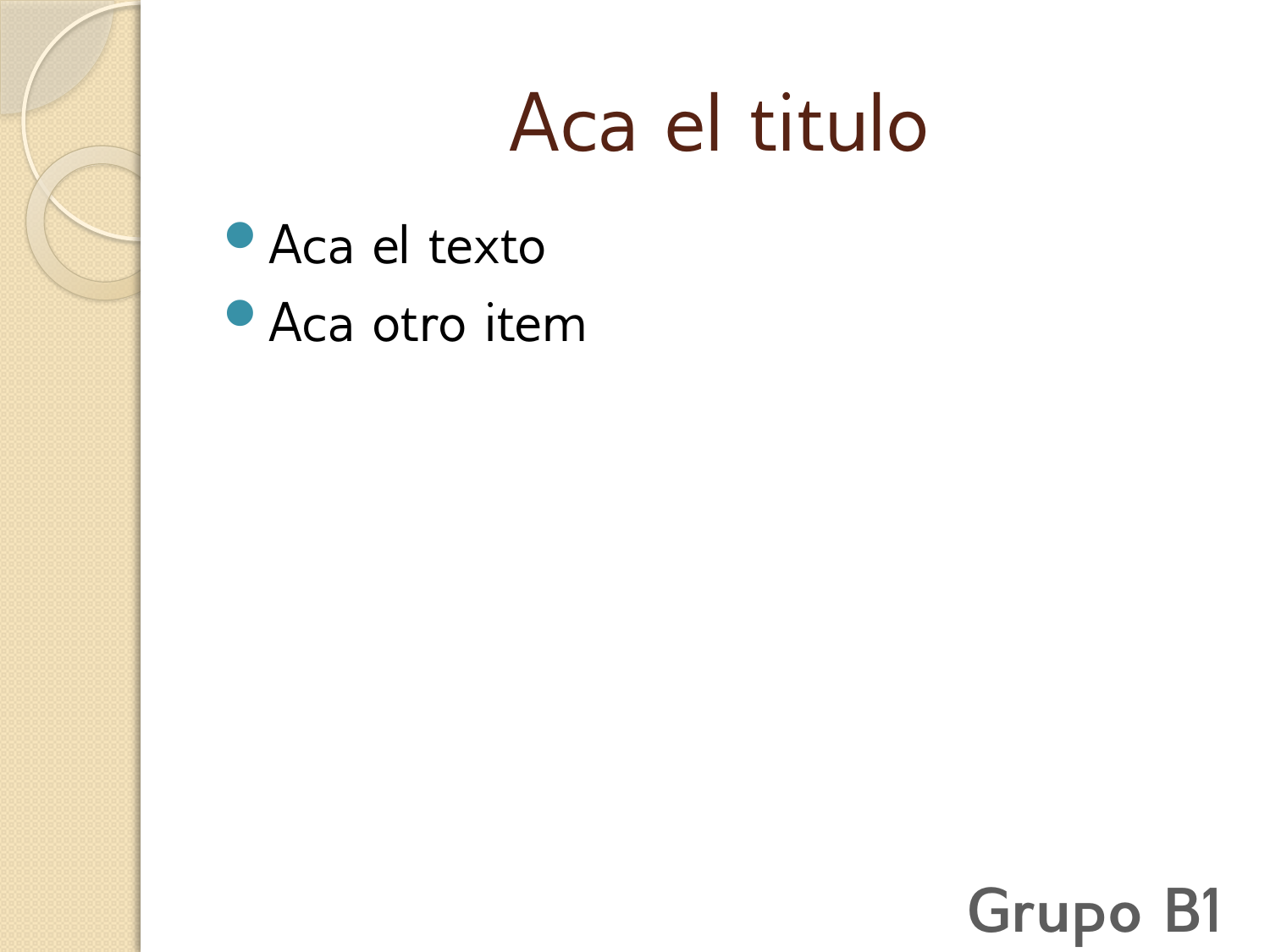

# Aca el titulo
Aca el texto
Aca otro item
Grupo B1